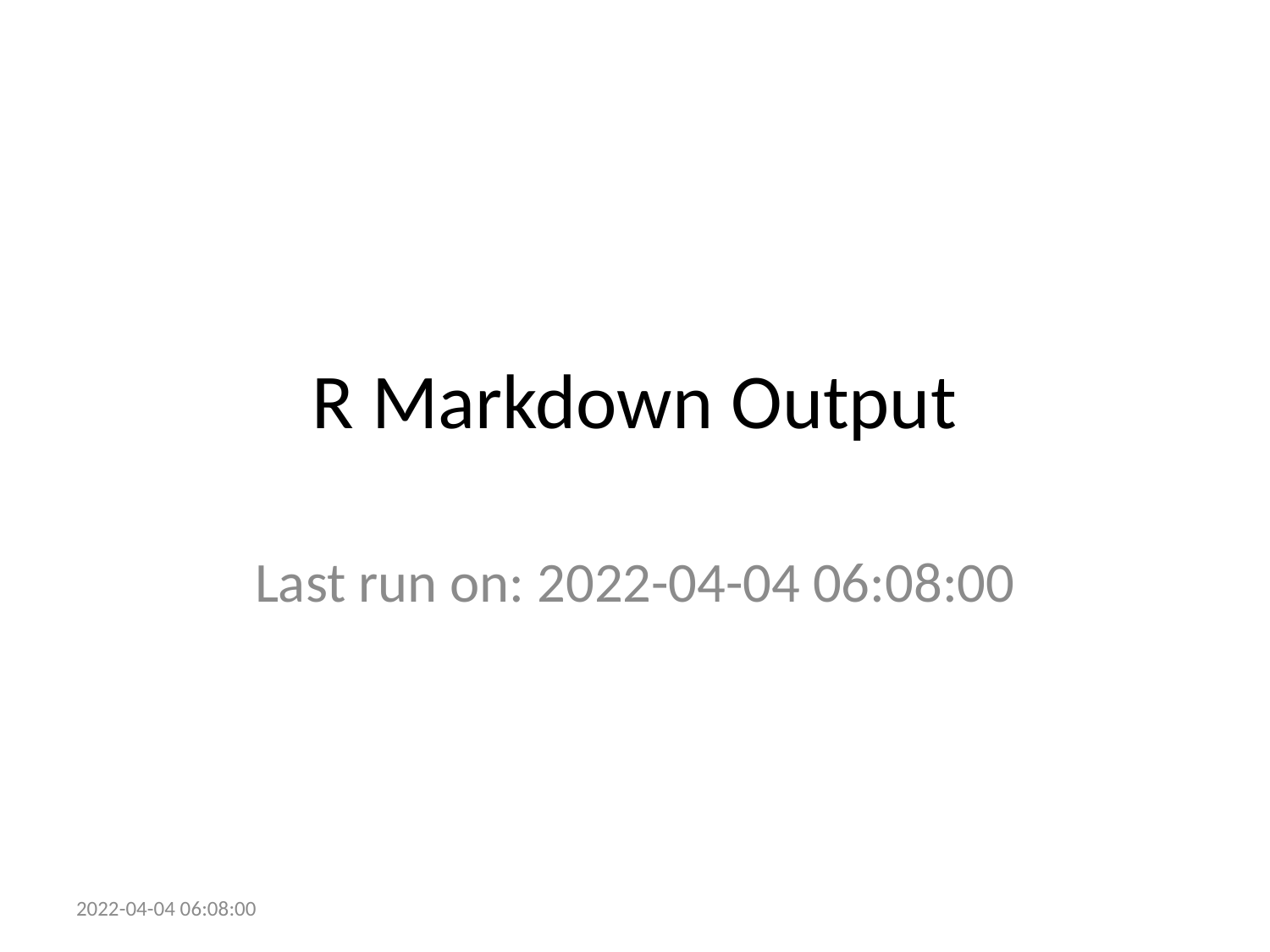

# R Markdown Output
Last run on: 2022-04-04 06:08:00
2022-04-04 06:08:00